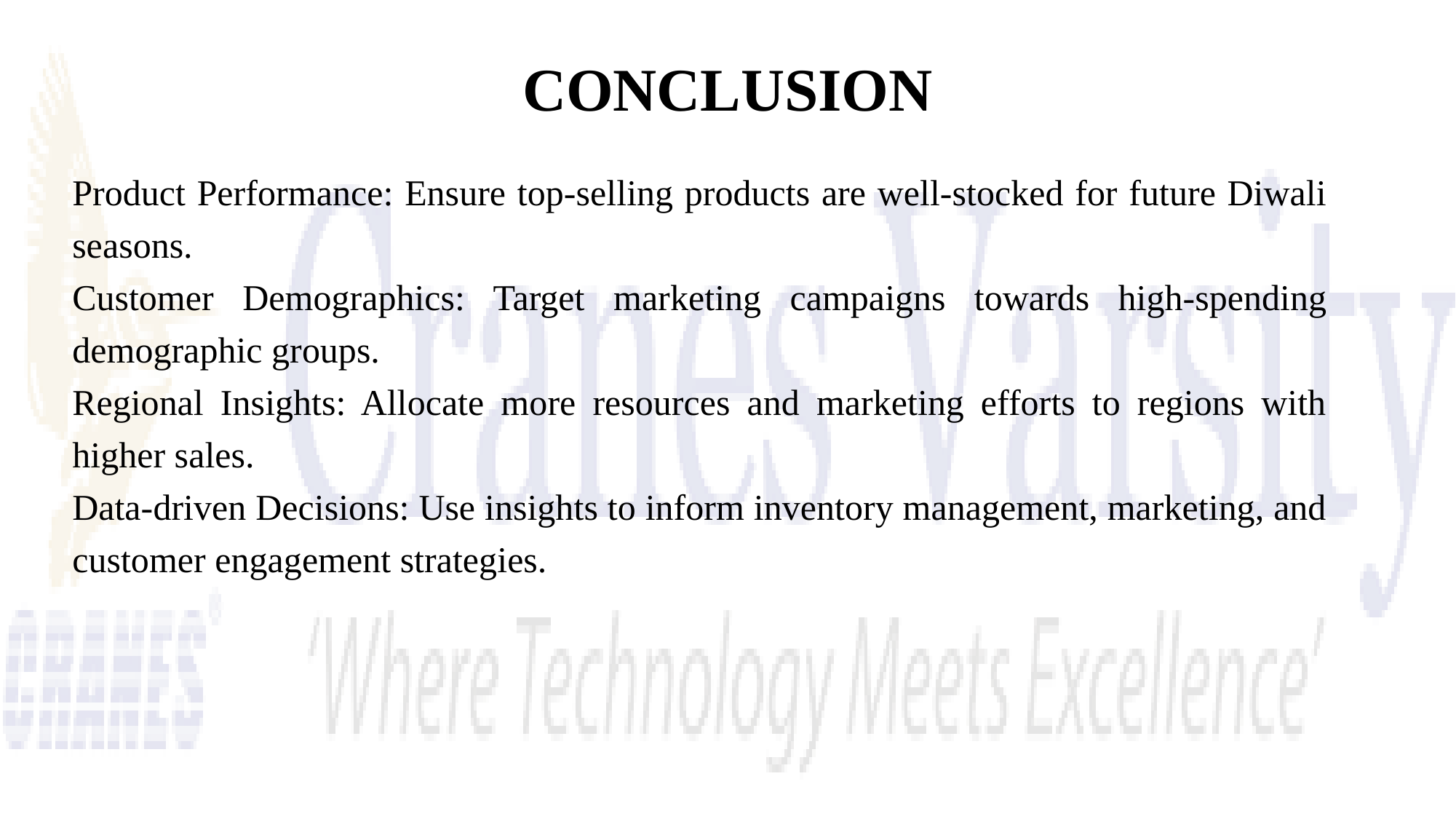

# CONCLUSION
Product Performance: Ensure top-selling products are well-stocked for future Diwali seasons.
Customer Demographics: Target marketing campaigns towards high-spending demographic groups.
Regional Insights: Allocate more resources and marketing efforts to regions with higher sales.
Data-driven Decisions: Use insights to inform inventory management, marketing, and customer engagement strategies.